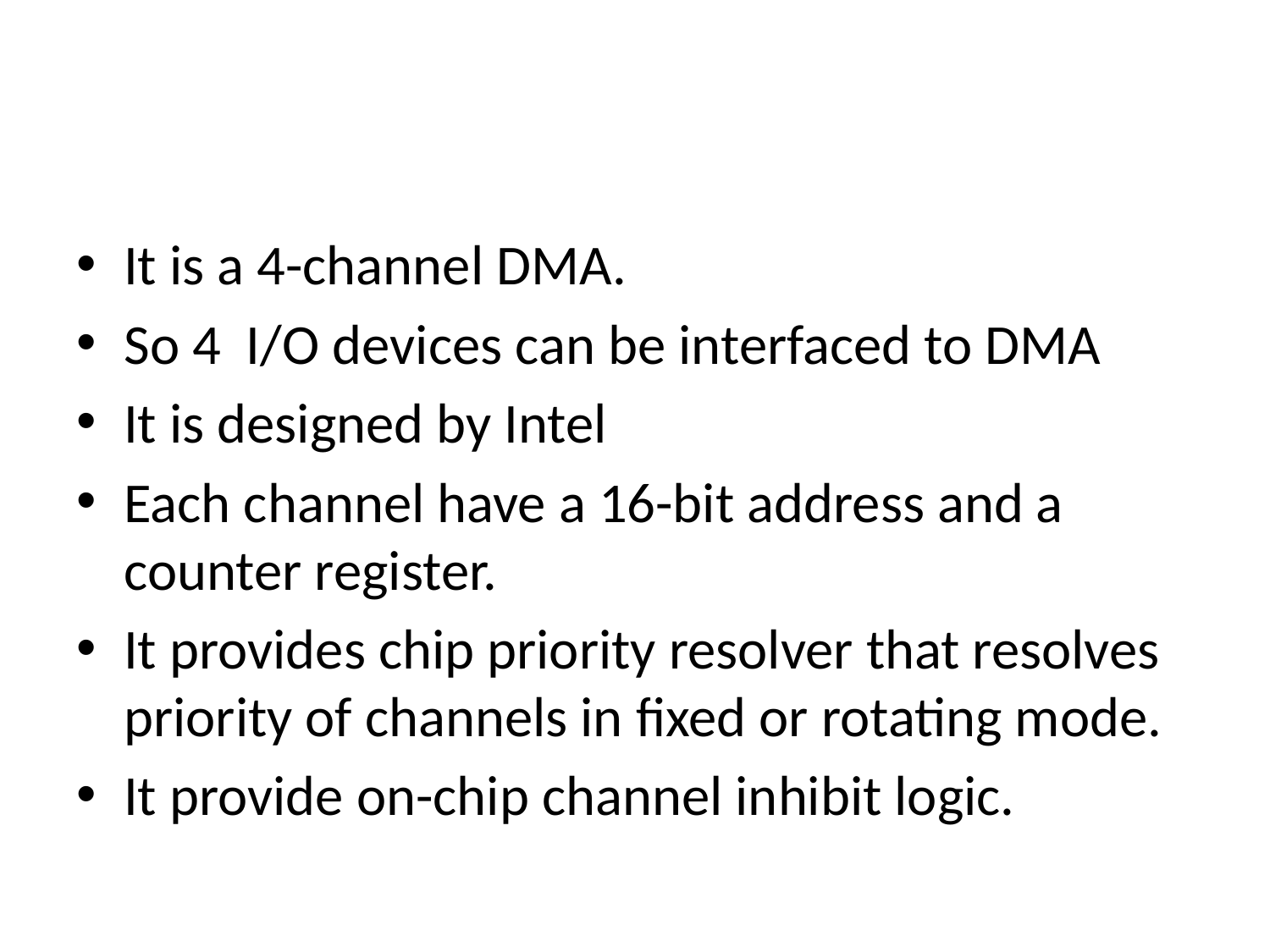

#
It is a 4-channel DMA.
So 4  I/O devices can be interfaced to DMA
It is designed by Intel
Each channel have a 16-bit address and a counter register.
It provides chip priority resolver that resolves priority of channels in fixed or rotating mode.
It provide on-chip channel inhibit logic.